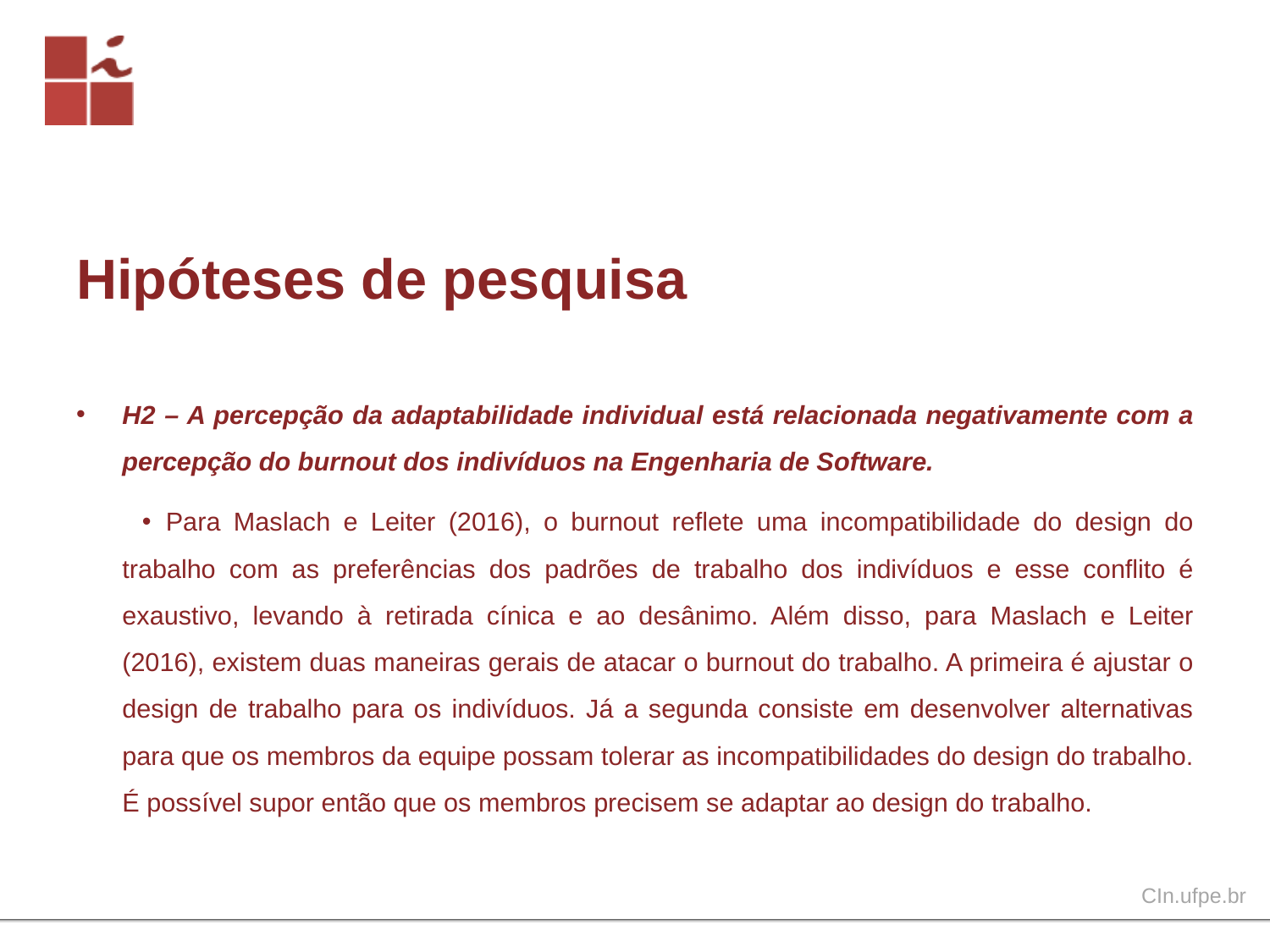

# Hipóteses de pesquisa
H2 – A percepção da adaptabilidade individual está relacionada negativamente com a percepção do burnout dos indivíduos na Engenharia de Software.
Para Maslach e Leiter (2016), o burnout reflete uma incompatibilidade do design do trabalho com as preferências dos padrões de trabalho dos indivíduos e esse conflito é exaustivo, levando à retirada cínica e ao desânimo. Além disso, para Maslach e Leiter (2016), existem duas maneiras gerais de atacar o burnout do trabalho. A primeira é ajustar o design de trabalho para os indivíduos. Já a segunda consiste em desenvolver alternativas para que os membros da equipe possam tolerar as incompatibilidades do design do trabalho. É possível supor então que os membros precisem se adaptar ao design do trabalho.